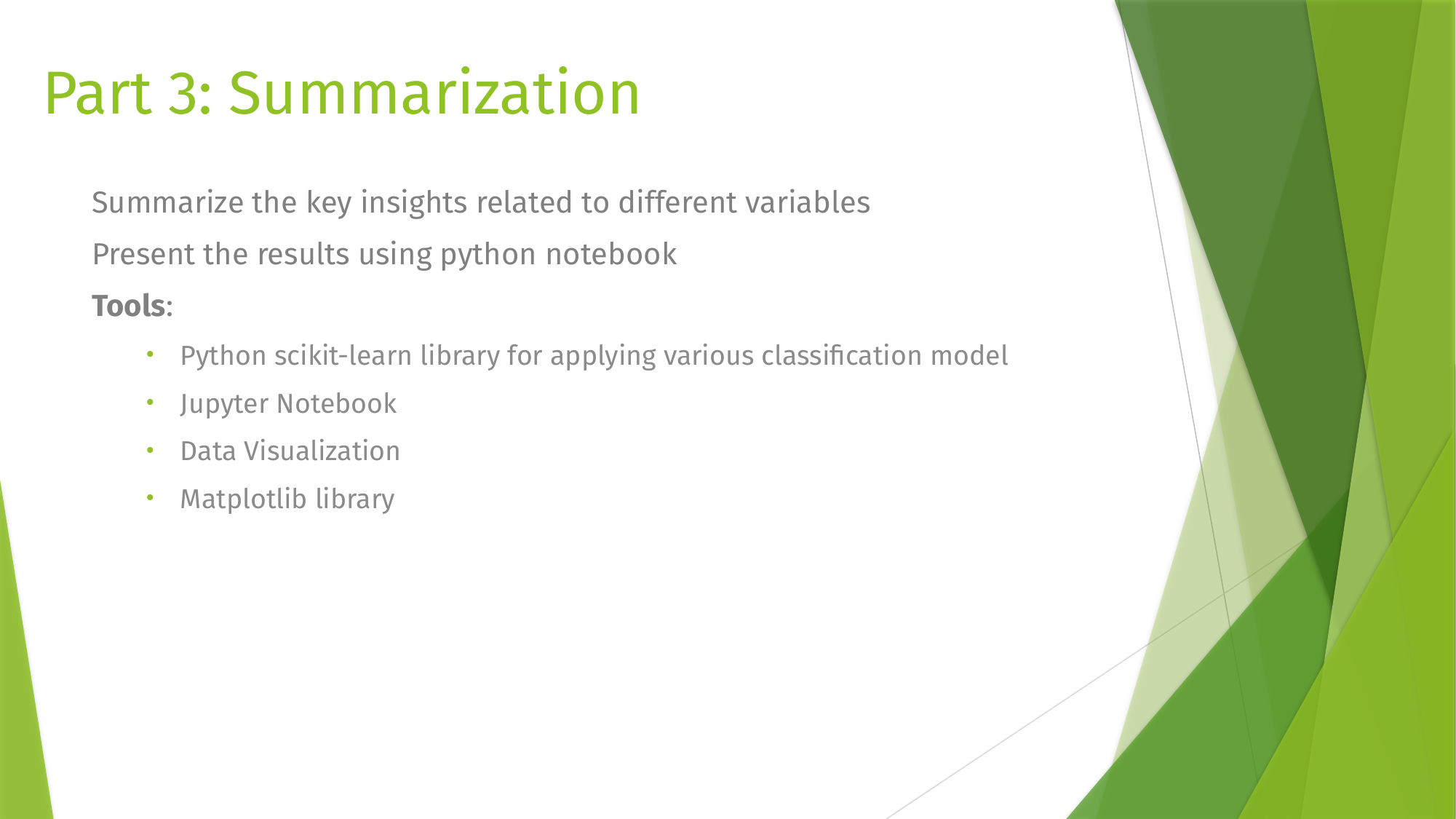

# Part 3: Summarization
Summarize the key insights related to different variables
Present the results using python notebook
Tools:
Python scikit-learn library for applying various classification model
Jupyter Notebook
Data Visualization
Matplotlib library